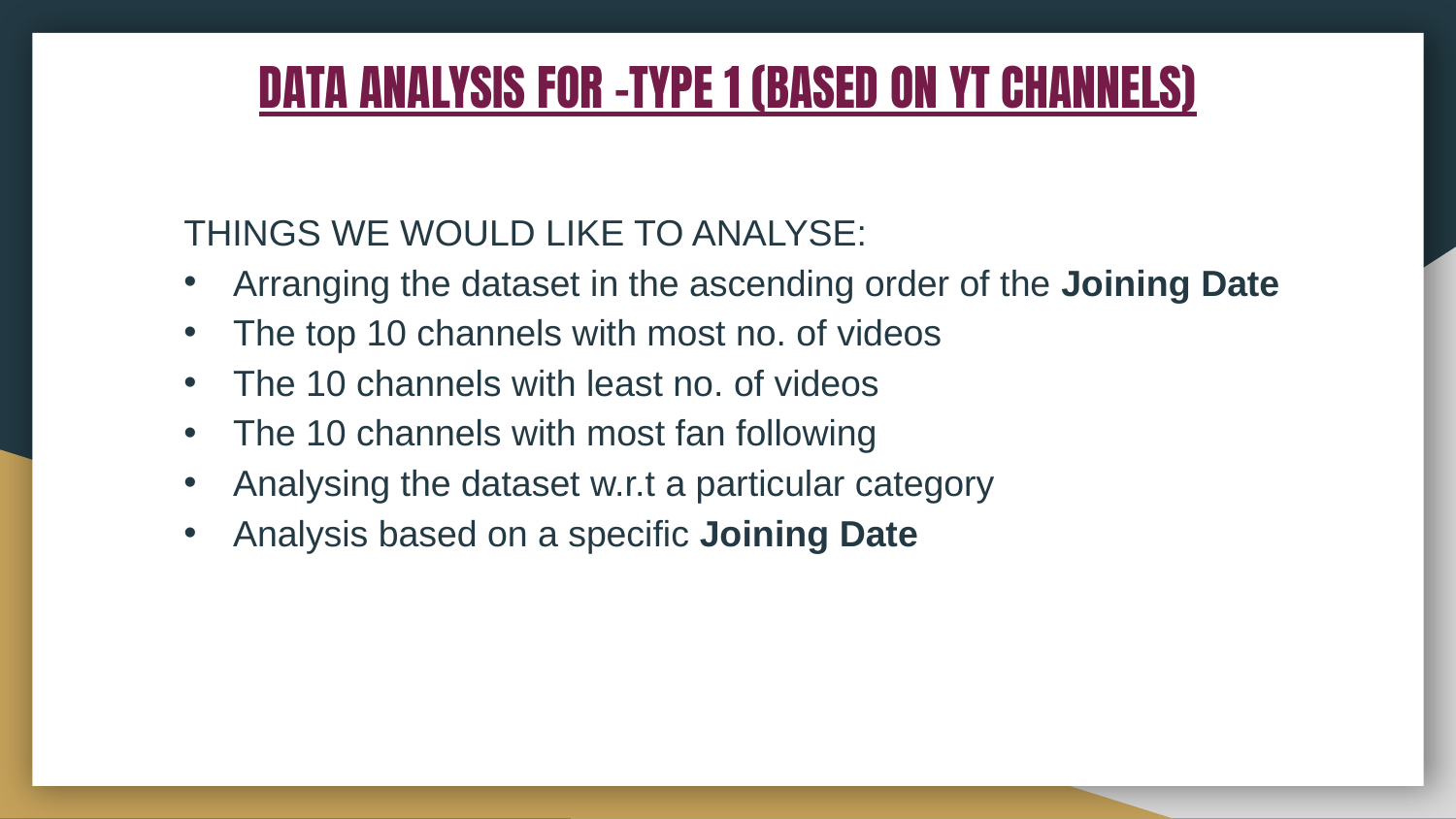

# DATA ANALYSIS FOR -TYPE 1 (BASED ON YT CHANNELS)
THINGS WE WOULD LIKE TO ANALYSE:
Arranging the dataset in the ascending order of the Joining Date
The top 10 channels with most no. of videos
The 10 channels with least no. of videos
The 10 channels with most fan following
Analysing the dataset w.r.t a particular category
Analysis based on a specific Joining Date